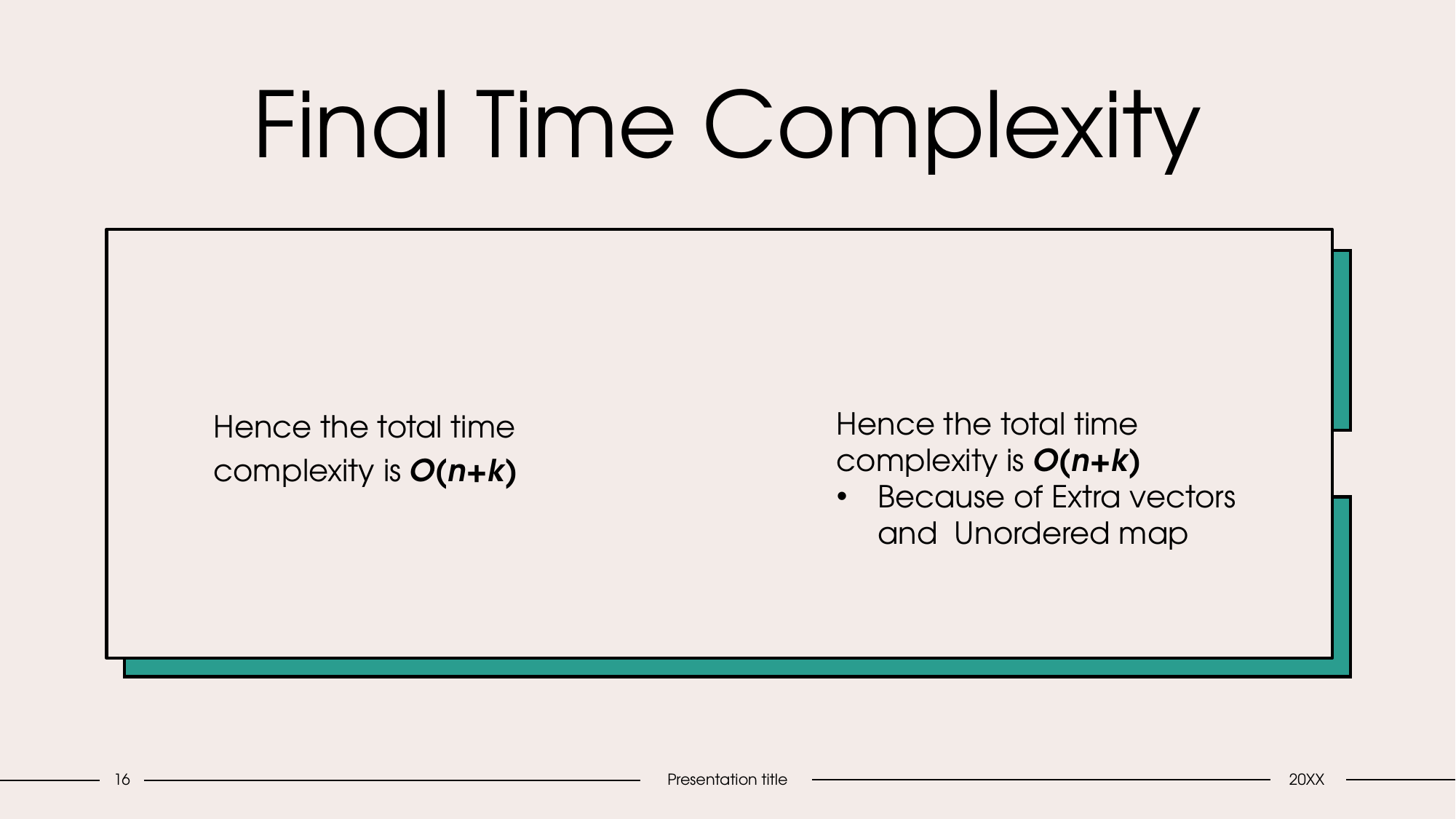

# Final Time Complexity
Hence the total time complexity is O(n+k)
Hence the total time complexity is O(n+k)
Hence the total time complexity is O(n+k)
Because of Extra vectors and  Unordered map

16
Presentation title
20XX